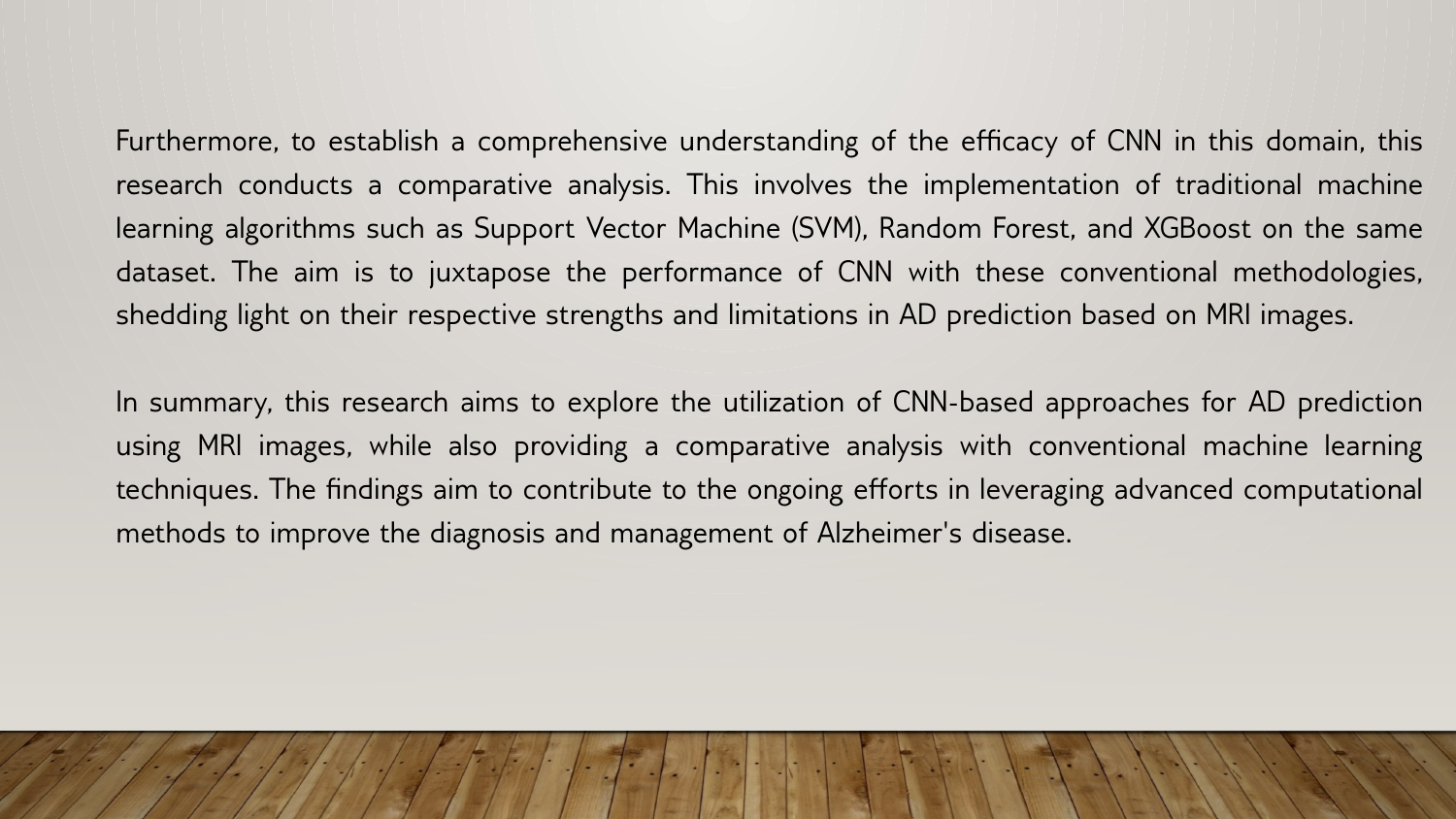

Furthermore, to establish a comprehensive understanding of the efficacy of CNN in this domain, this research conducts a comparative analysis. This involves the implementation of traditional machine learning algorithms such as Support Vector Machine (SVM), Random Forest, and XGBoost on the same dataset. The aim is to juxtapose the performance of CNN with these conventional methodologies, shedding light on their respective strengths and limitations in AD prediction based on MRI images.

In summary, this research aims to explore the utilization of CNN-based approaches for AD prediction using MRI images, while also providing a comparative analysis with conventional machine learning techniques. The findings aim to contribute to the ongoing efforts in leveraging advanced computational methods to improve the diagnosis and management of Alzheimer's disease.